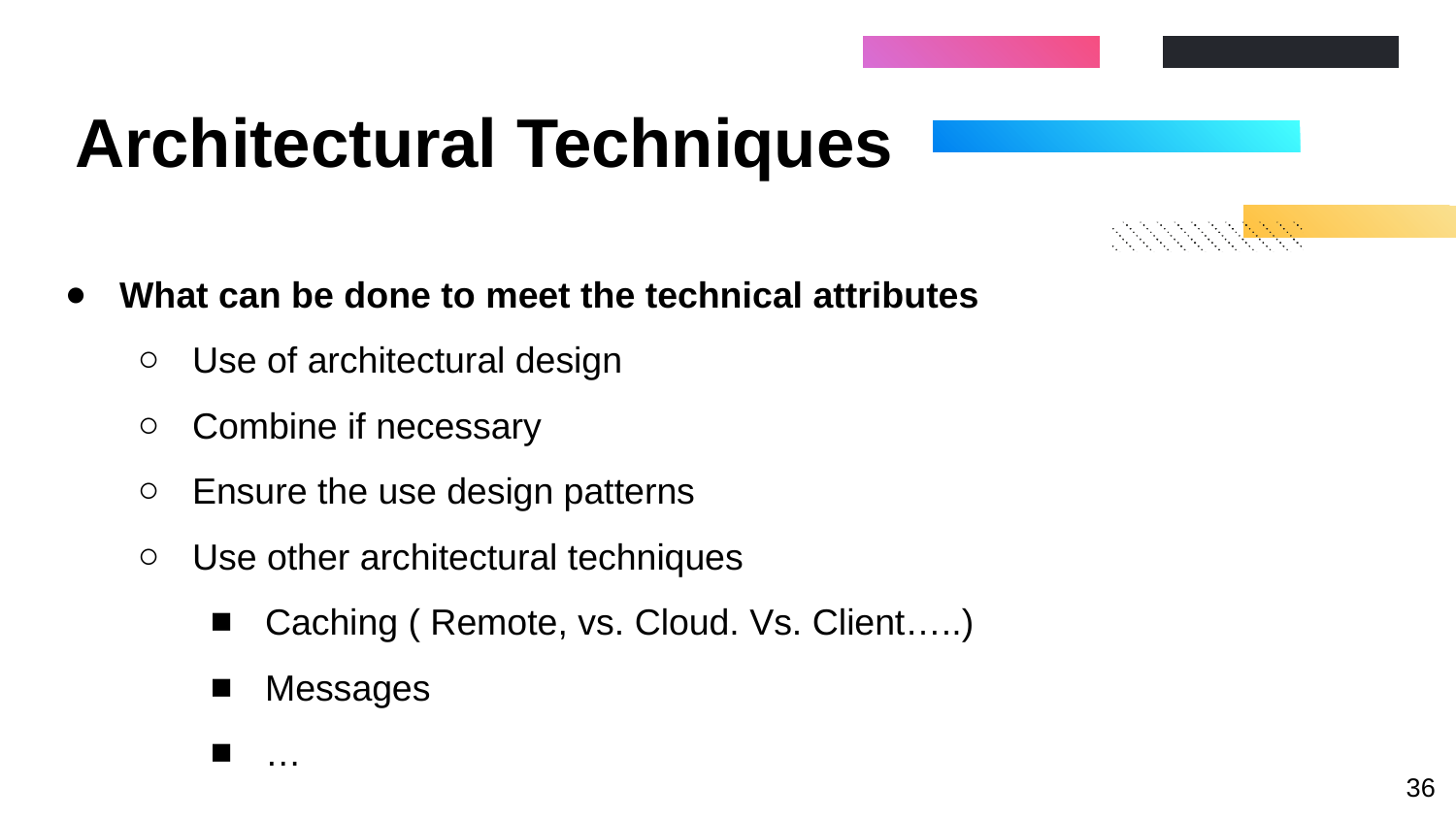

# Architectural Techniques
What can be done to meet the technical attributes
Use of architectural design
Combine if necessary
Ensure the use design patterns
Use other architectural techniques
Caching ( Remote, vs. Cloud. Vs. Client…..)
Messages
…

36